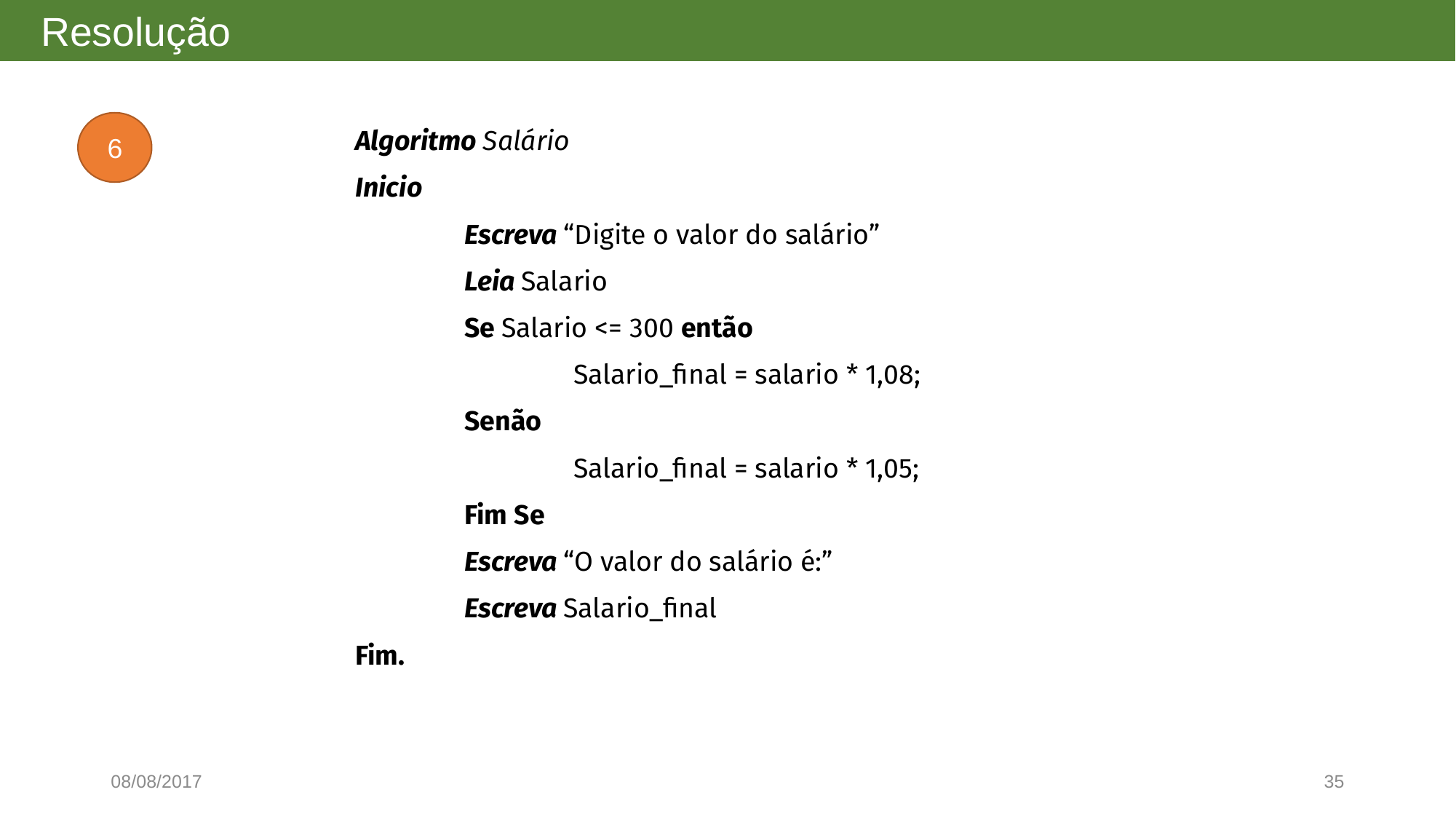

# Resolução
6
Algoritmo Salário
Inicio
	Escreva “Digite o valor do salário”
	Leia Salario
	Se Salario <= 300 então
		Salario_final = salario * 1,08;
	Senão
		Salario_final = salario * 1,05;
	Fim Se
	Escreva “O valor do salário é:”
	Escreva Salario_final
Fim.
08/08/2017
35